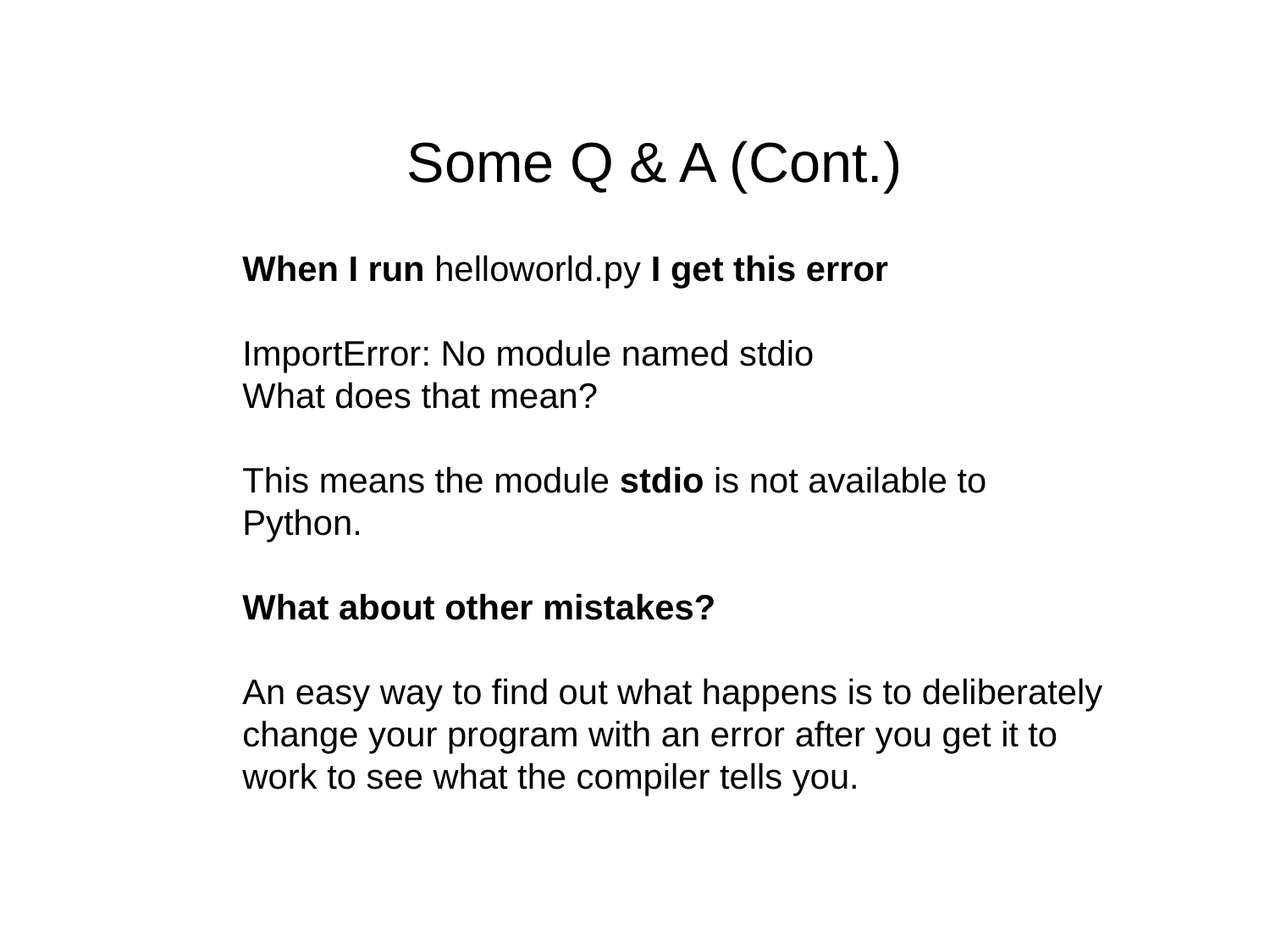

Some Q & A (Cont.)
When I run helloworld.py I get this error

ImportError: No module named stdio
What does that mean?

This means the module stdio is not available to Python.

What about other mistakes?

An easy way to find out what happens is to deliberately change your program with an error after you get it to work to see what the compiler tells you.